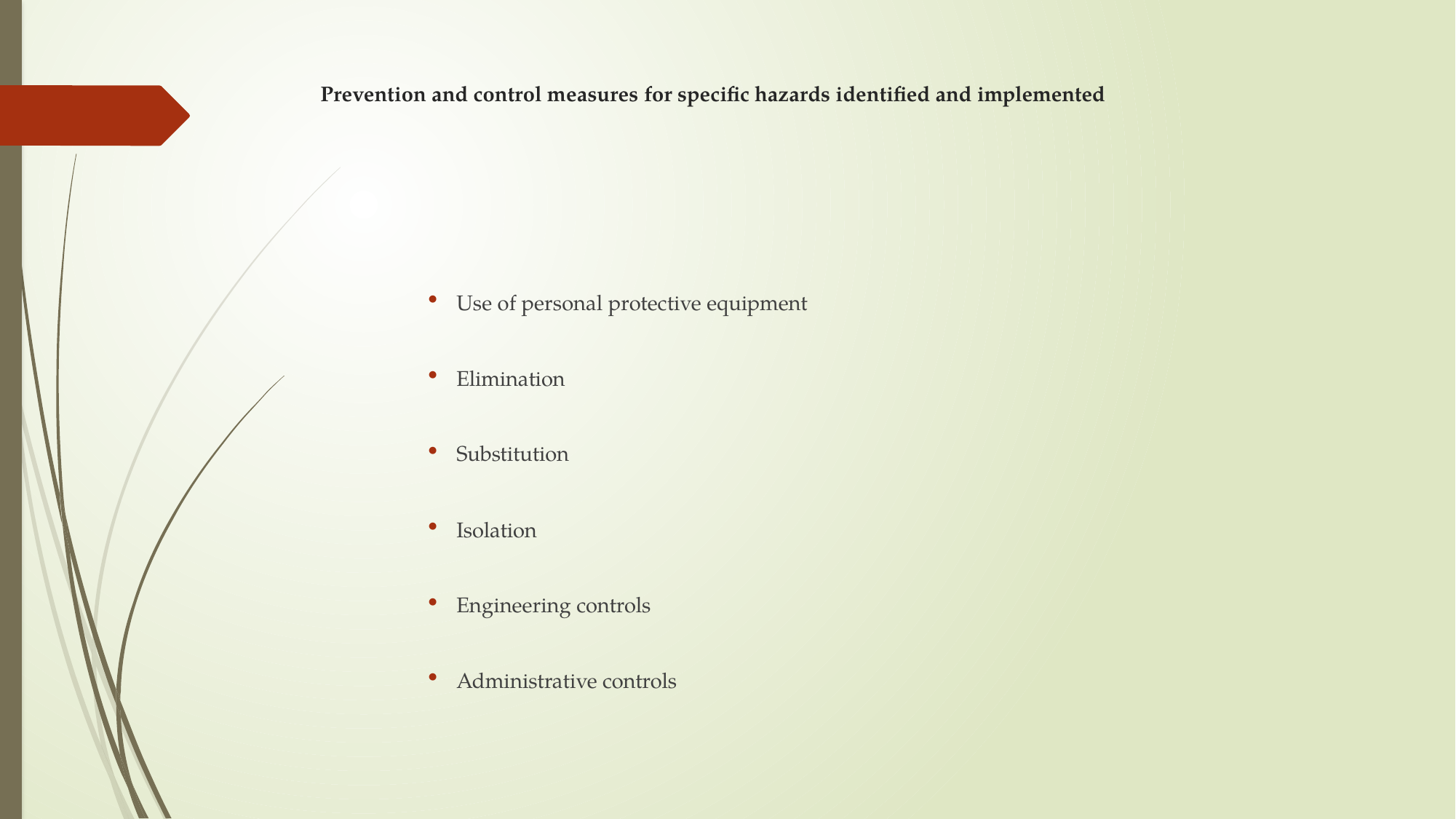

# Prevention and control measures for specific hazards identified and implemented

Use of personal protective equipment

Elimination

Substitution

Isolation

Engineering controls

Administrative controls